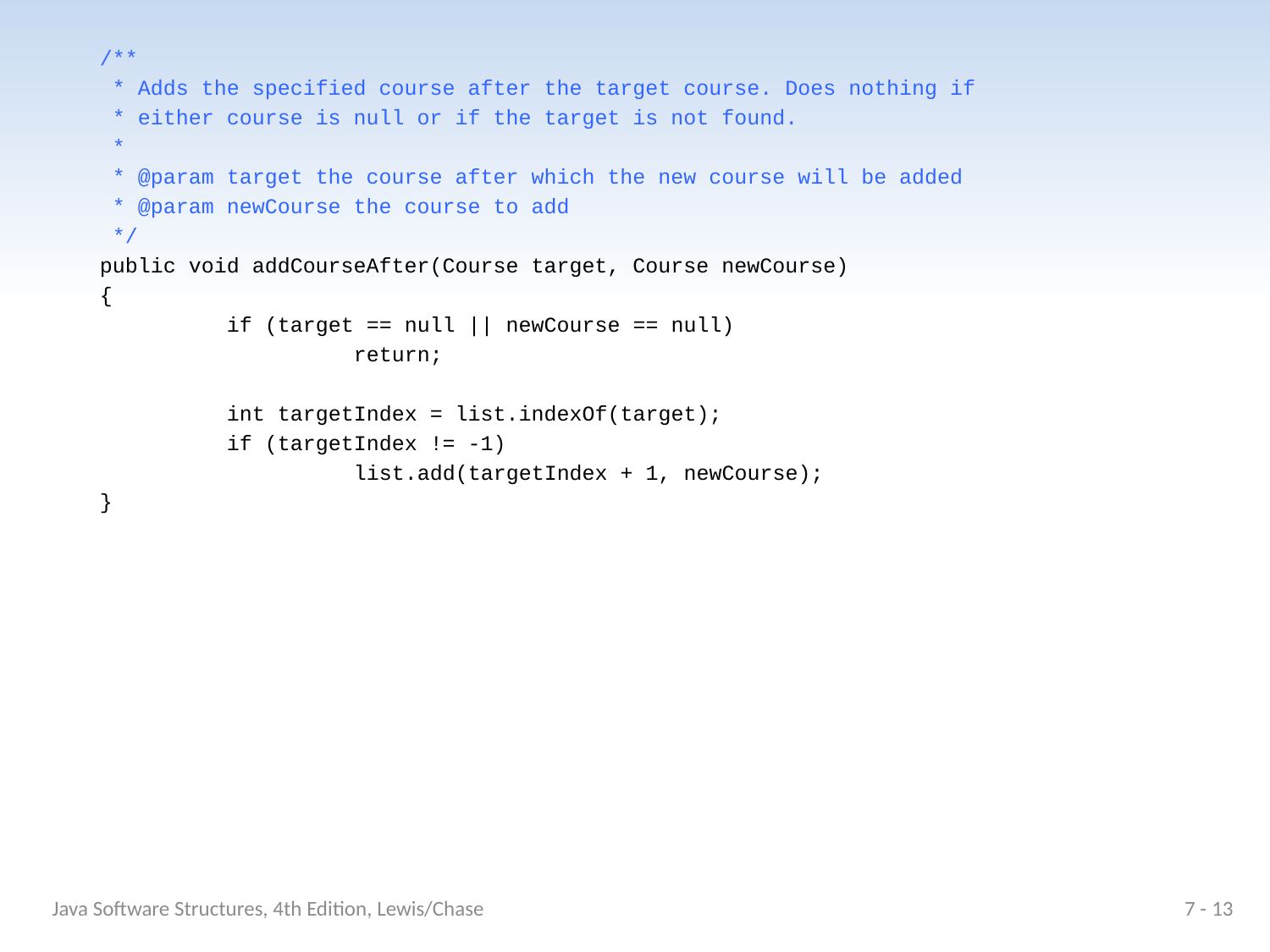

/**
	 * Adds the specified course after the target course. Does nothing if
	 * either course is null or if the target is not found.
	 *
	 * @param target the course after which the new course will be added
	 * @param newCourse the course to add
	 */
	public void addCourseAfter(Course target, Course newCourse)
	{
		if (target == null || newCourse == null)
			return;

		int targetIndex = list.indexOf(target);
		if (targetIndex != -1)
			list.add(targetIndex + 1, newCourse);
	}

Java Software Structures, 4th Edition, Lewis/Chase
7 - 13